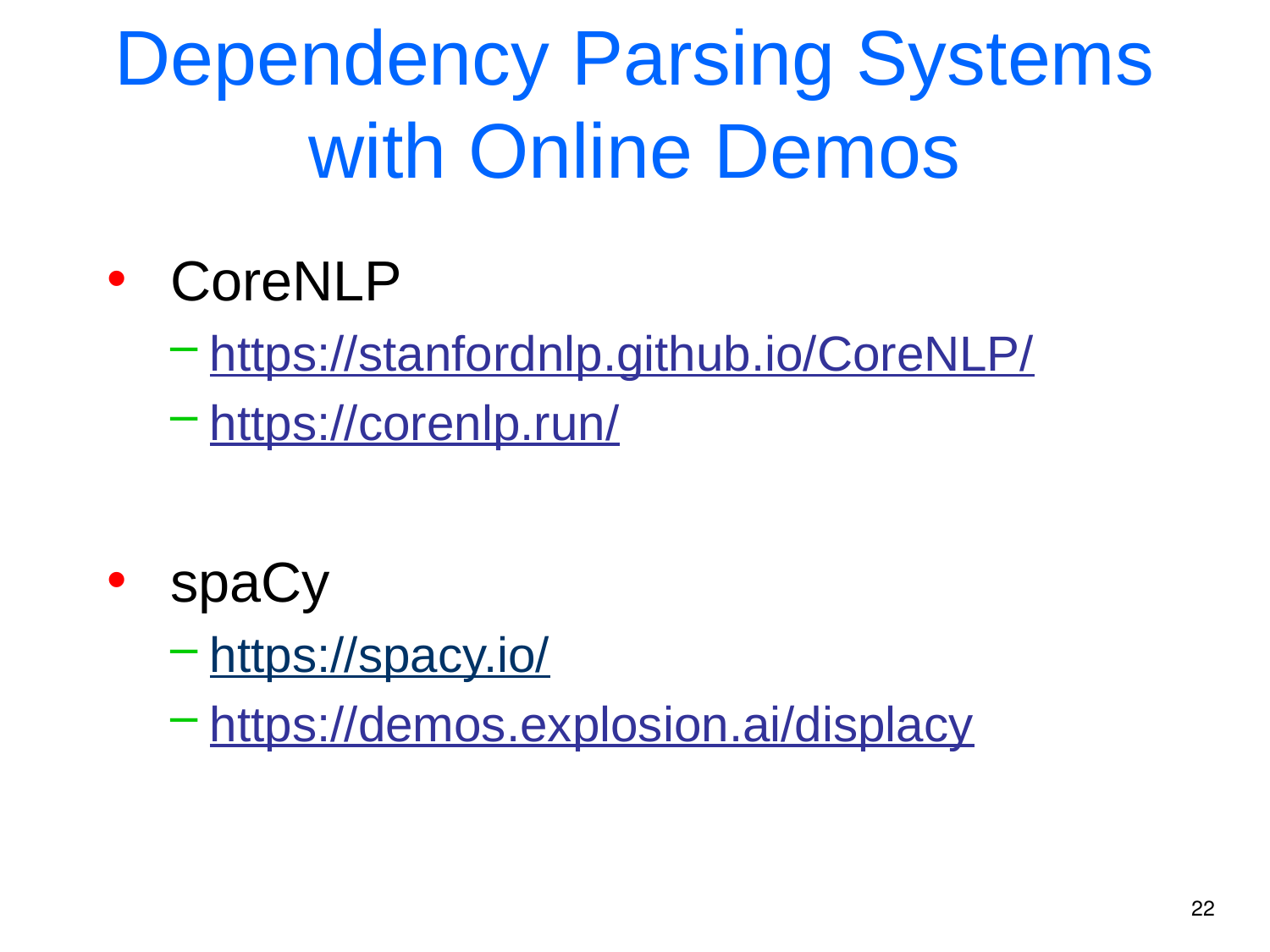

# Dependency Parsing Systems with Online Demos
CoreNLP
https://stanfordnlp.github.io/CoreNLP/
https://corenlp.run/

spaCy
https://spacy.io/
https://demos.explosion.ai/displacy
22